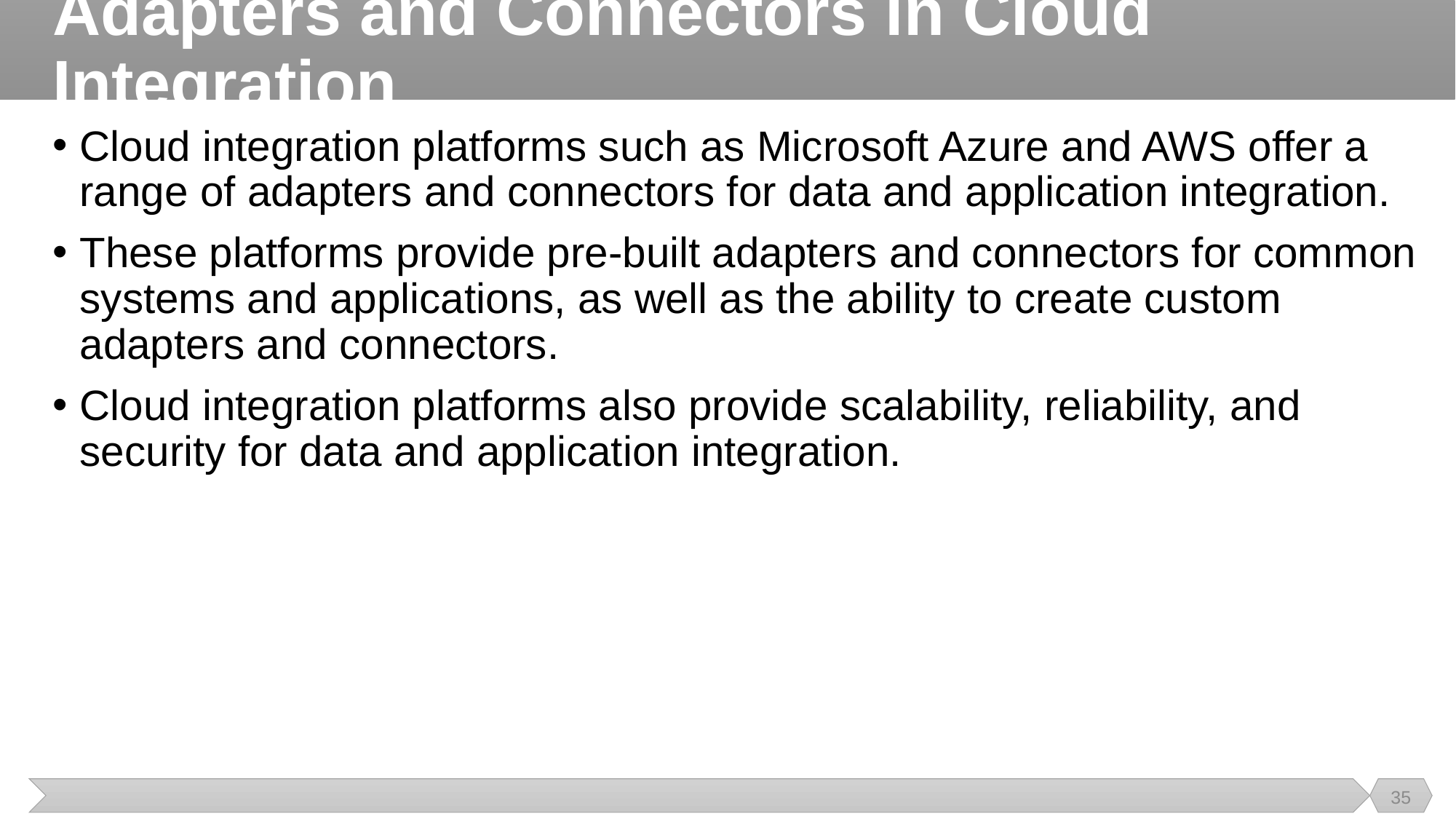

# Adapters and Connectors in Cloud Integration
Cloud integration platforms such as Microsoft Azure and AWS offer a range of adapters and connectors for data and application integration.
These platforms provide pre-built adapters and connectors for common systems and applications, as well as the ability to create custom adapters and connectors.
Cloud integration platforms also provide scalability, reliability, and security for data and application integration.
35